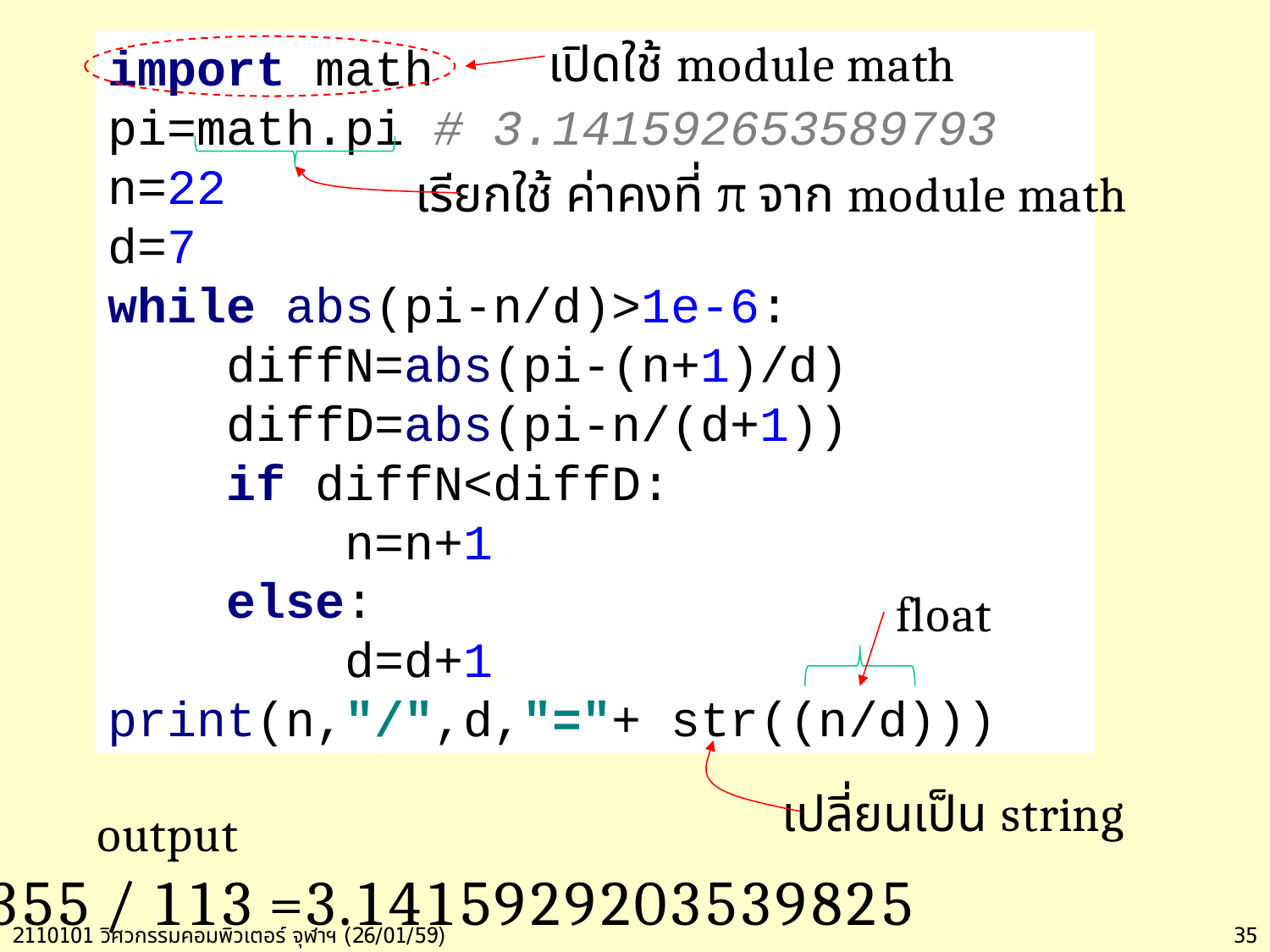

import math
pi=math.pi # 3.141592653589793
n=22
d=7
while abs(pi-n/d)>1e-6:
    diffN=abs(pi-(n+1)/d)
    diffD=abs(pi-n/(d+1))
    if diffN<diffD:
        n=n+1
    else:
        d=d+1
print(n,"/",d,"="+ str((n/d)))
เปิดใช้ module math

เรียกใช้ ค่าคงที่ π จาก module math

float

เปลี่ยนเป็น string
output
355 / 113 =3.1415929203539825